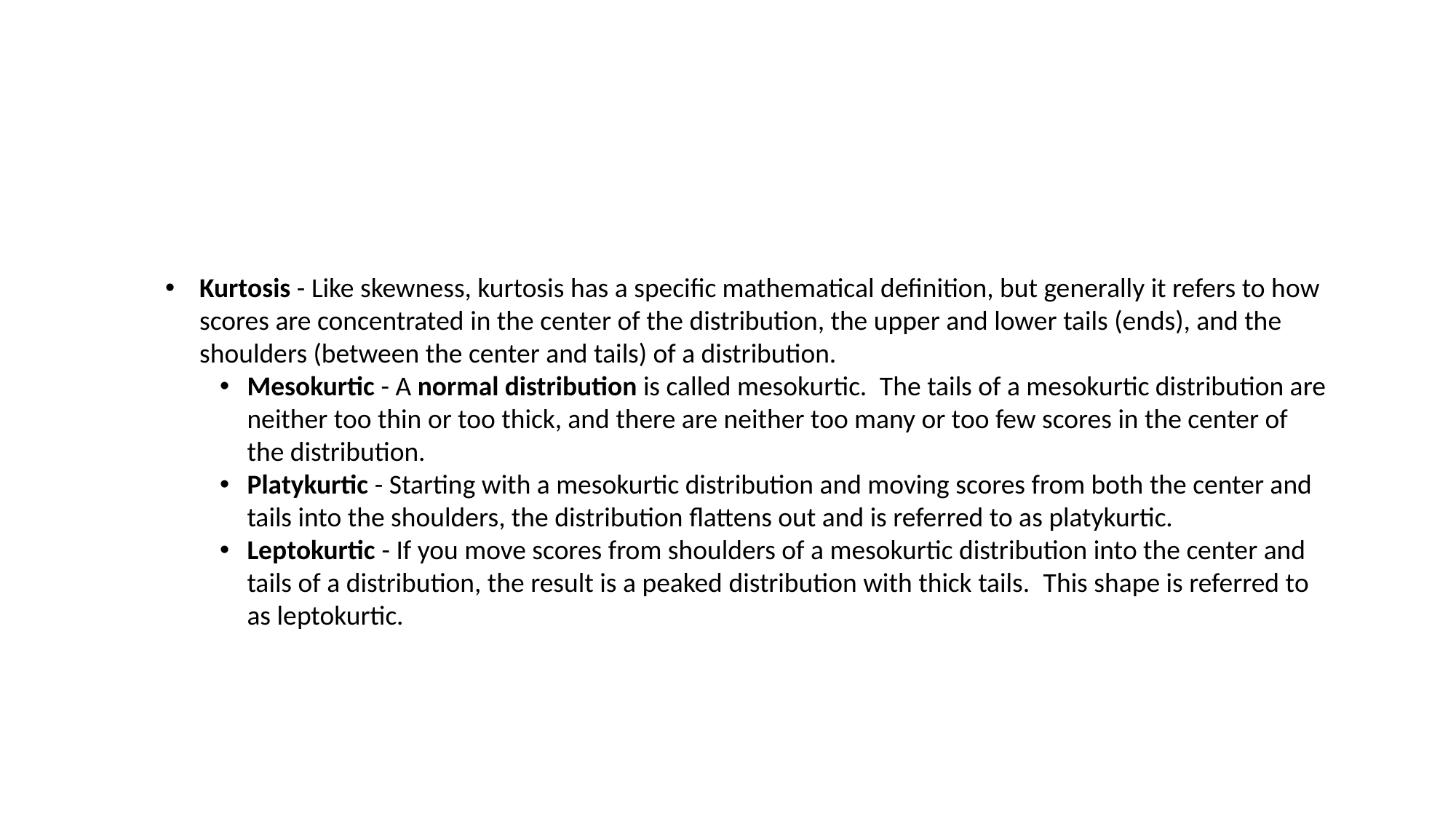

#
Kurtosis - Like skewness, kurtosis has a specific mathematical definition, but generally it refers to how scores are concentrated in the center of the distribution, the upper and lower tails (ends), and the shoulders (between the center and tails) of a distribution.
Mesokurtic - A normal distribution is called mesokurtic.  The tails of a mesokurtic distribution are neither too thin or too thick, and there are neither too many or too few scores in the center of the distribution.
Platykurtic - Starting with a mesokurtic distribution and moving scores from both the center and tails into the shoulders, the distribution flattens out and is referred to as platykurtic.
Leptokurtic - If you move scores from shoulders of a mesokurtic distribution into the center and tails of a distribution, the result is a peaked distribution with thick tails.  This shape is referred to as leptokurtic.